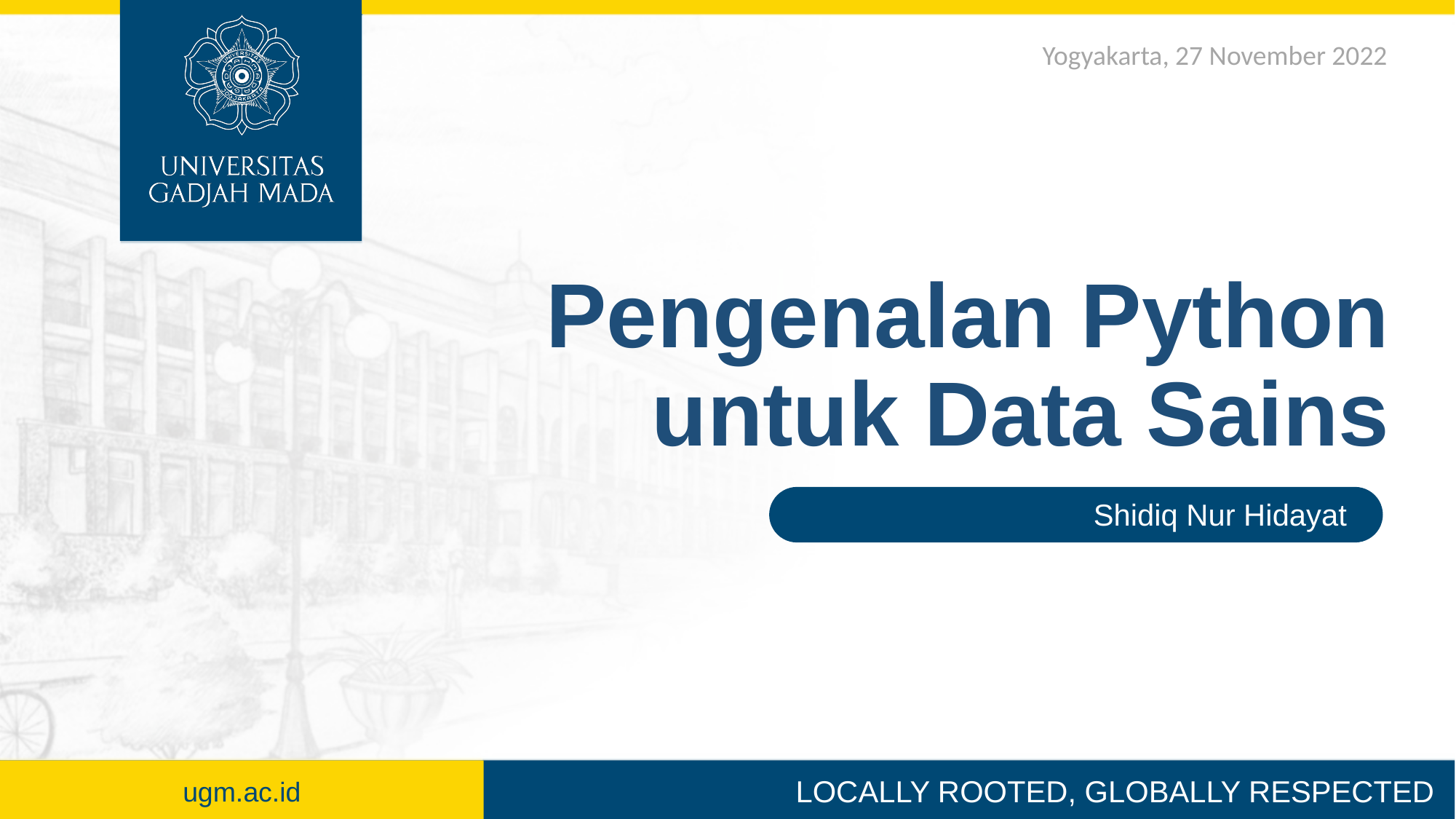

Yogyakarta, 27 November 2022
# Pengenalan Python untuk Data Sains

Shidiq Nur Hidayat